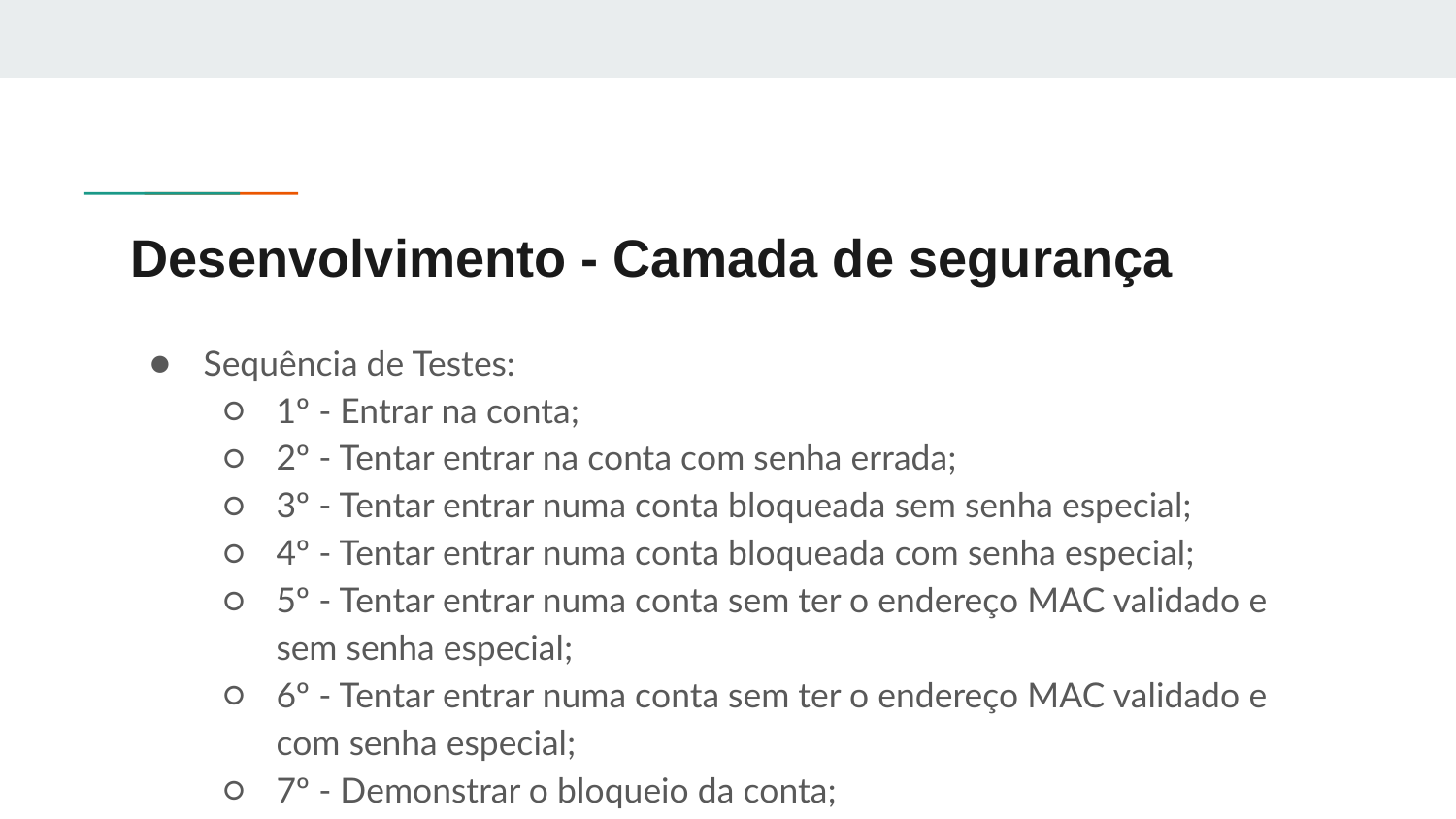

# Desenvolvimento - Camada de segurança

Sequência de Testes:
1º - Entrar na conta;
2º - Tentar entrar na conta com senha errada;
3º - Tentar entrar numa conta bloqueada sem senha especial;
4º - Tentar entrar numa conta bloqueada com senha especial;
5º - Tentar entrar numa conta sem ter o endereço MAC validado e sem senha especial;
6º - Tentar entrar numa conta sem ter o endereço MAC validado e com senha especial;
7º - Demonstrar o bloqueio da conta;